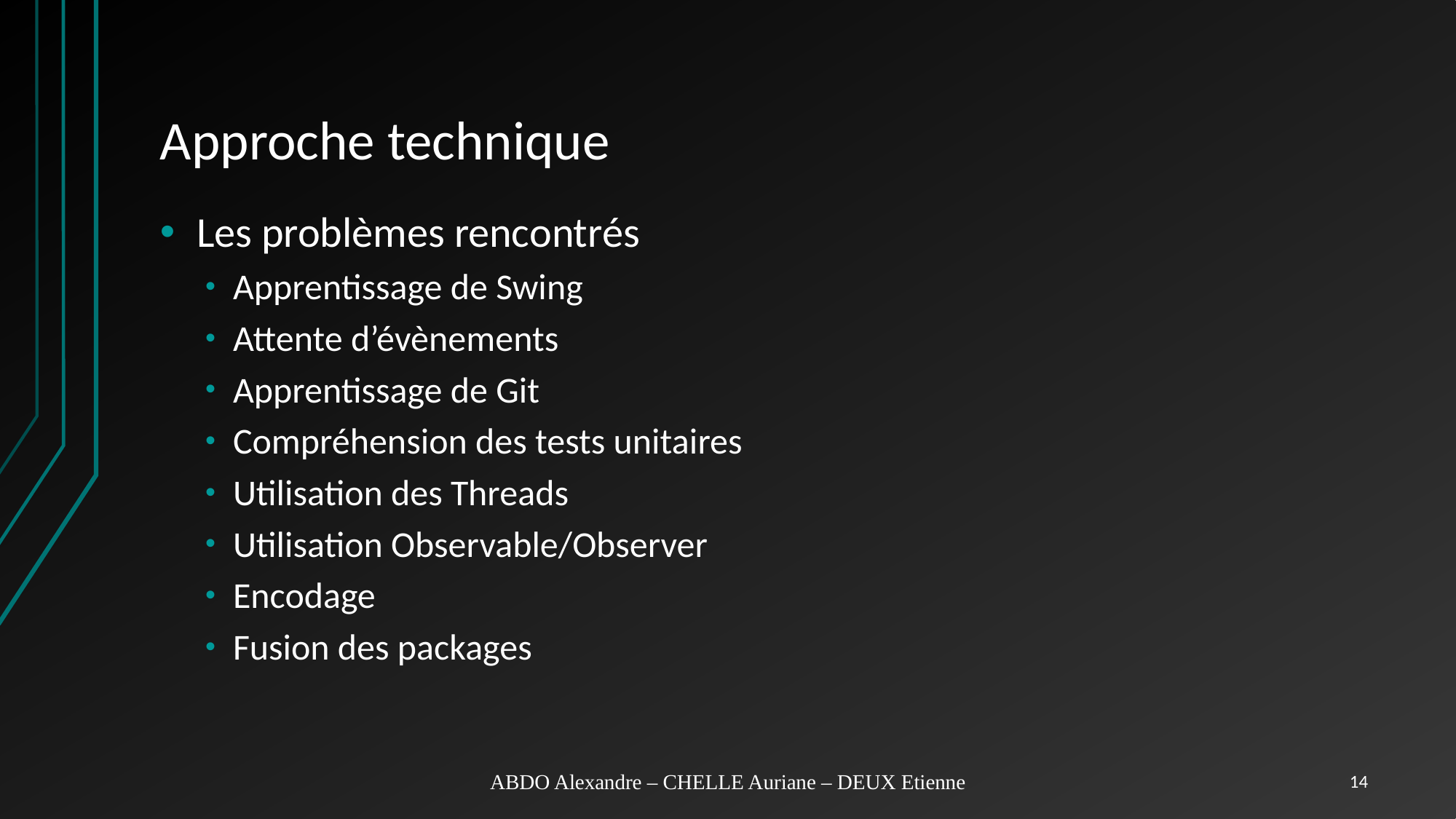

# Approche technique
Les problèmes rencontrés
Apprentissage de Swing
Attente d’évènements
Apprentissage de Git
Compréhension des tests unitaires
Utilisation des Threads
Utilisation Observable/Observer
Encodage
Fusion des packages

ABDO Alexandre – CHELLE Auriane – DEUX Etienne
14